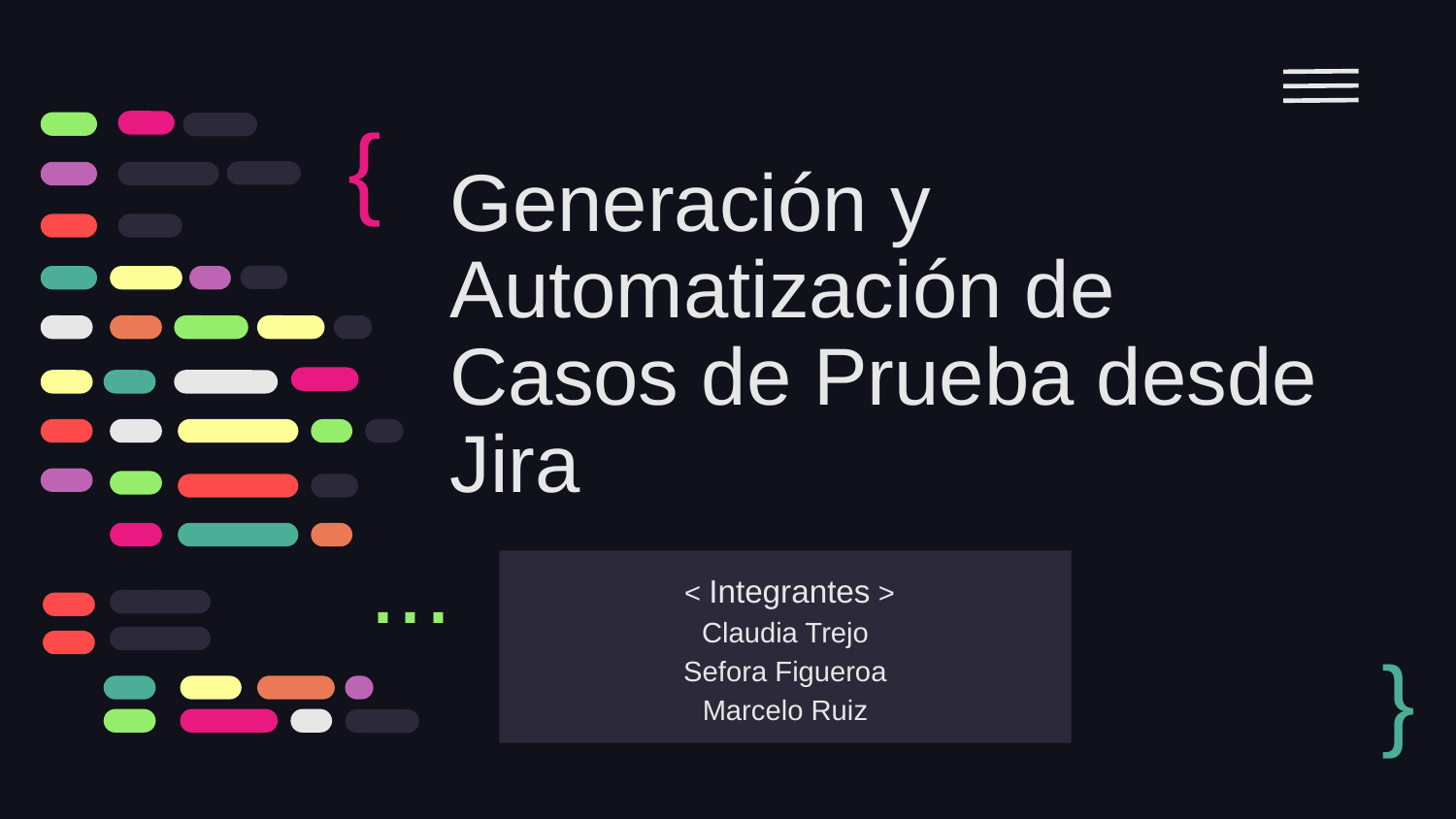

{

# Generación y Automatización de Casos de Prueba desde Jira
 < Integrantes >
Claudia Trejo
Sefora Figueroa
Marcelo Ruiz
...
}